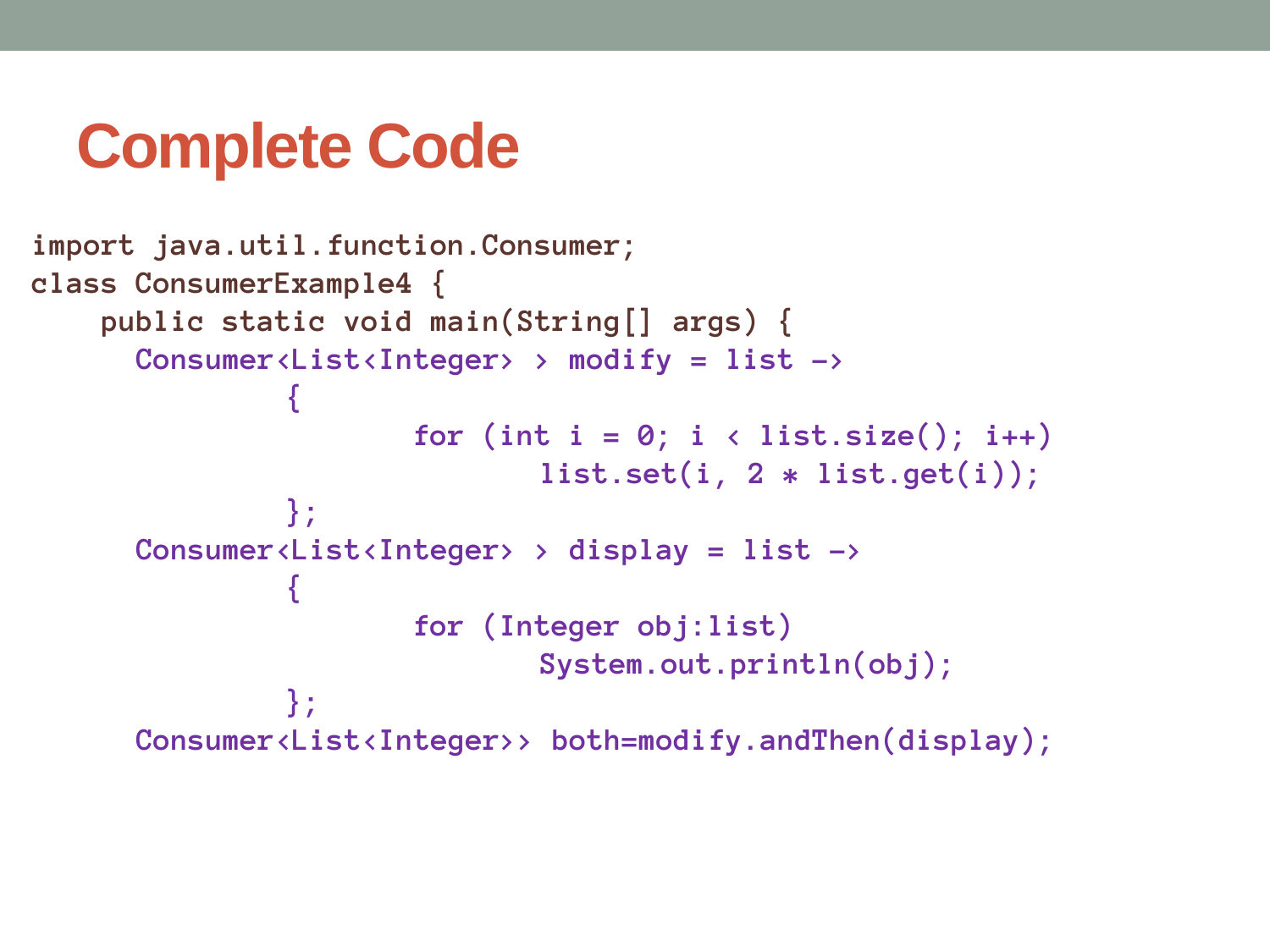

# Complete Code

import java.util.function.Consumer;
class ConsumerExample4 {
    public static void main(String[] args) {
      Consumer<List<Integer> > modify = list ->
		{
			for (int i = 0; i < list.size(); i++)
				list.set(i, 2 * list.get(i));
		};
      Consumer<List<Integer> > display = list ->
		{
			for (Integer obj:list)
				System.out.println(obj);
		};
      Consumer<List<Integer>> both=modify.andThen(display);